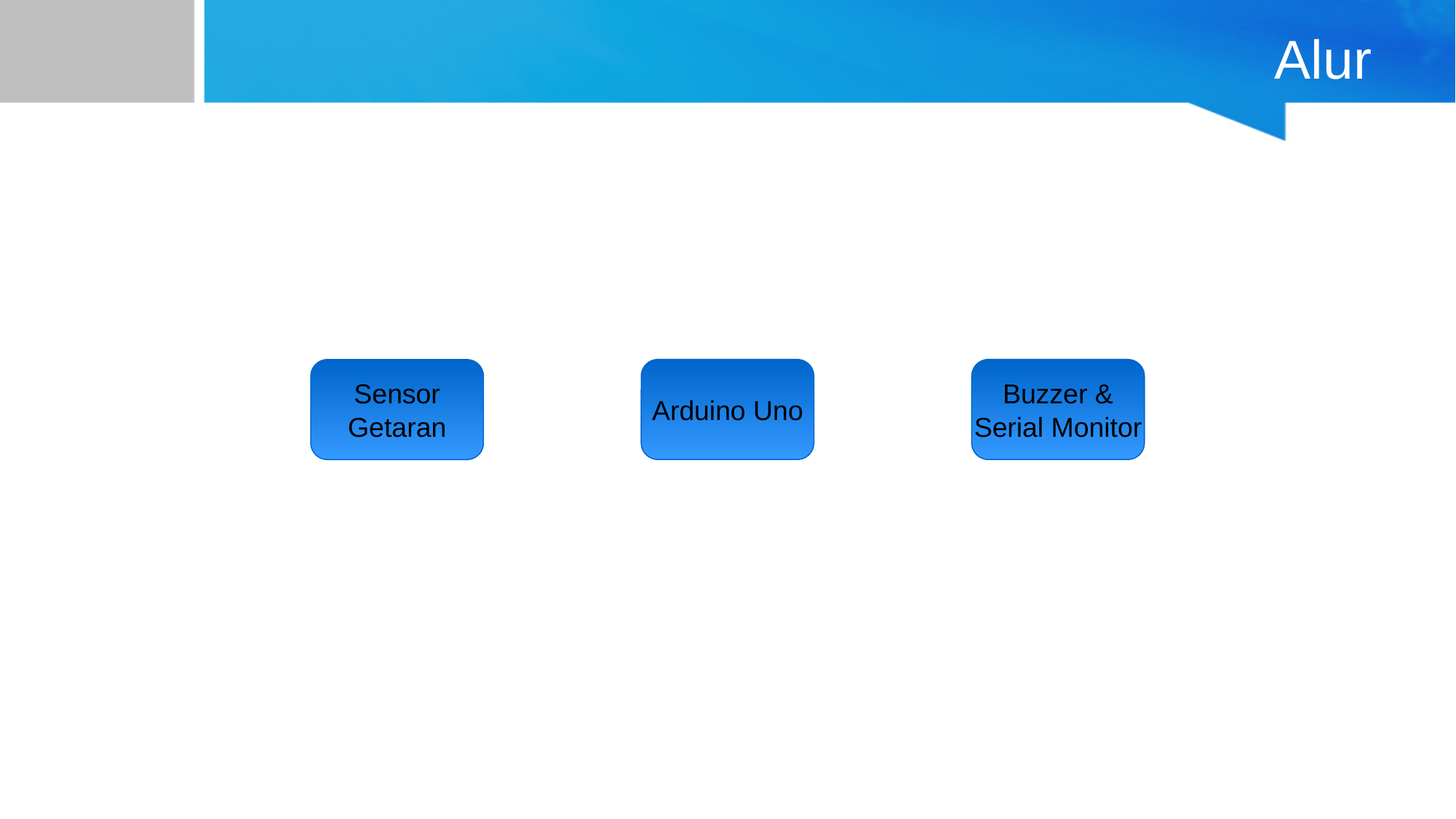

# Alur
Arduino Uno
Buzzer &
Serial Monitor
Sensor
Getaran